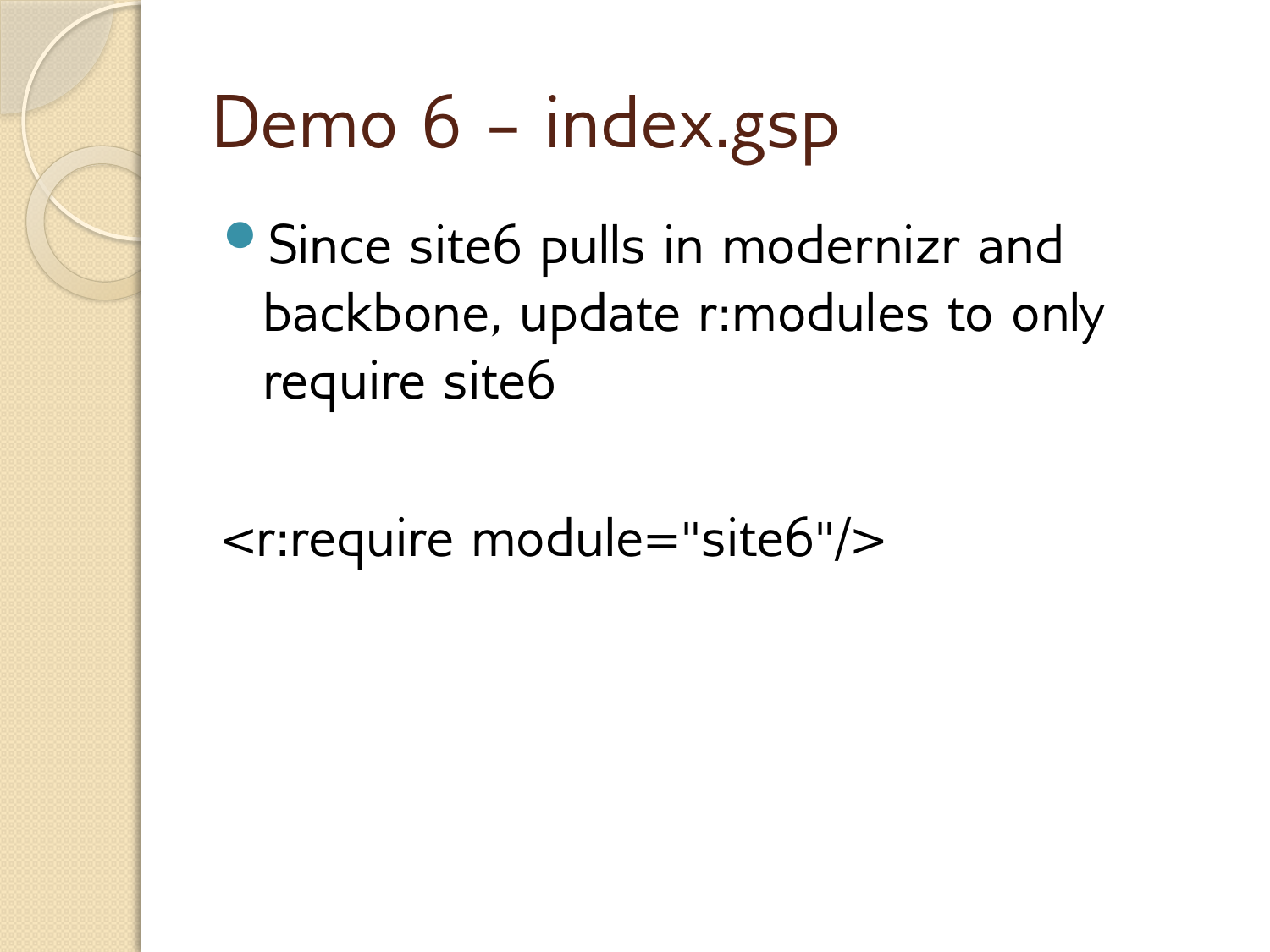

# Demo 6 – index.gsp
Since site6 pulls in modernizr and backbone, update r:modules to only require site6

<r:require module="site6"/>